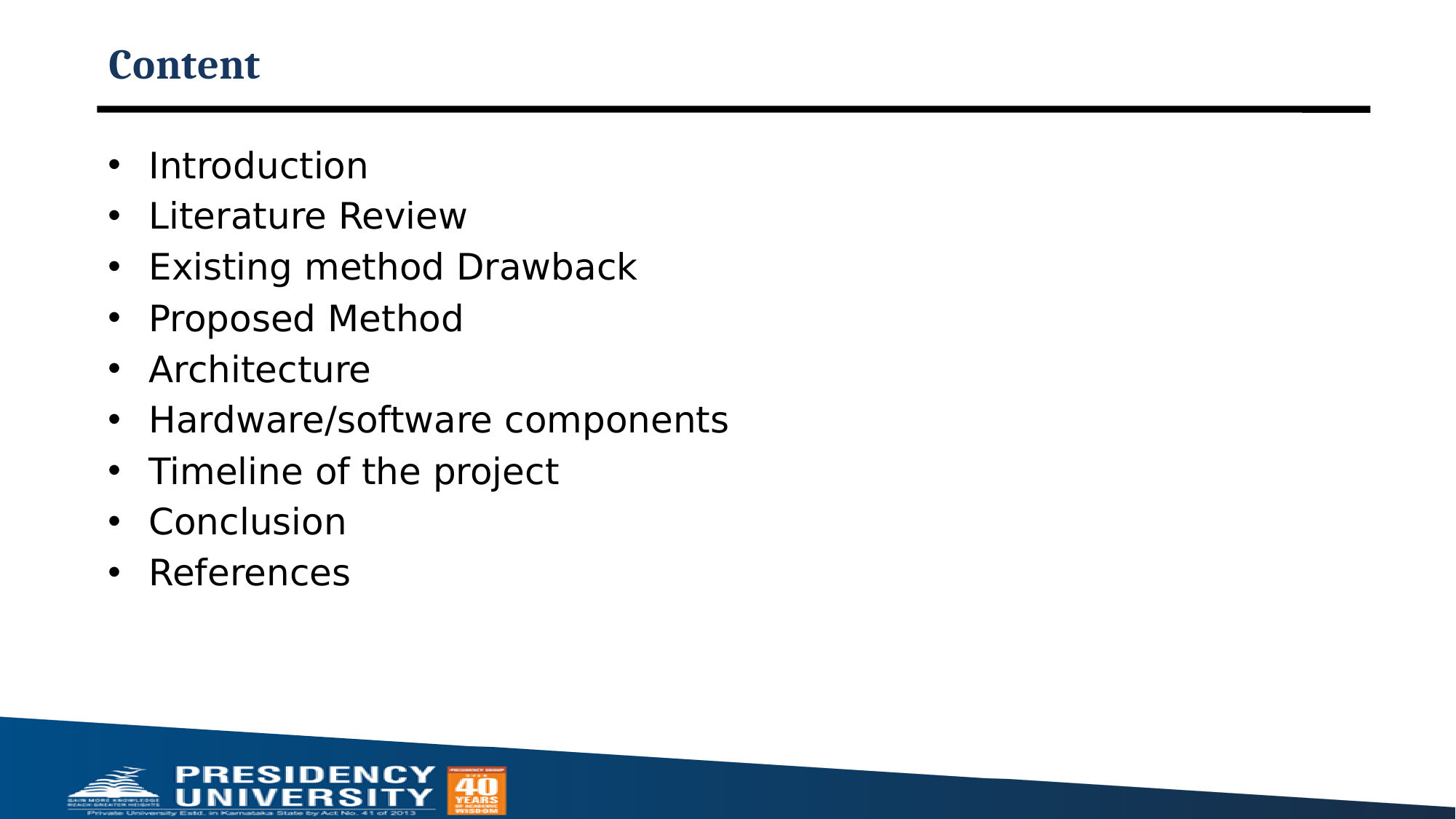

# Content
Introduction
Literature Review
Existing method Drawback
Proposed Method
Architecture
Hardware/software components
Timeline of the project
Conclusion
References